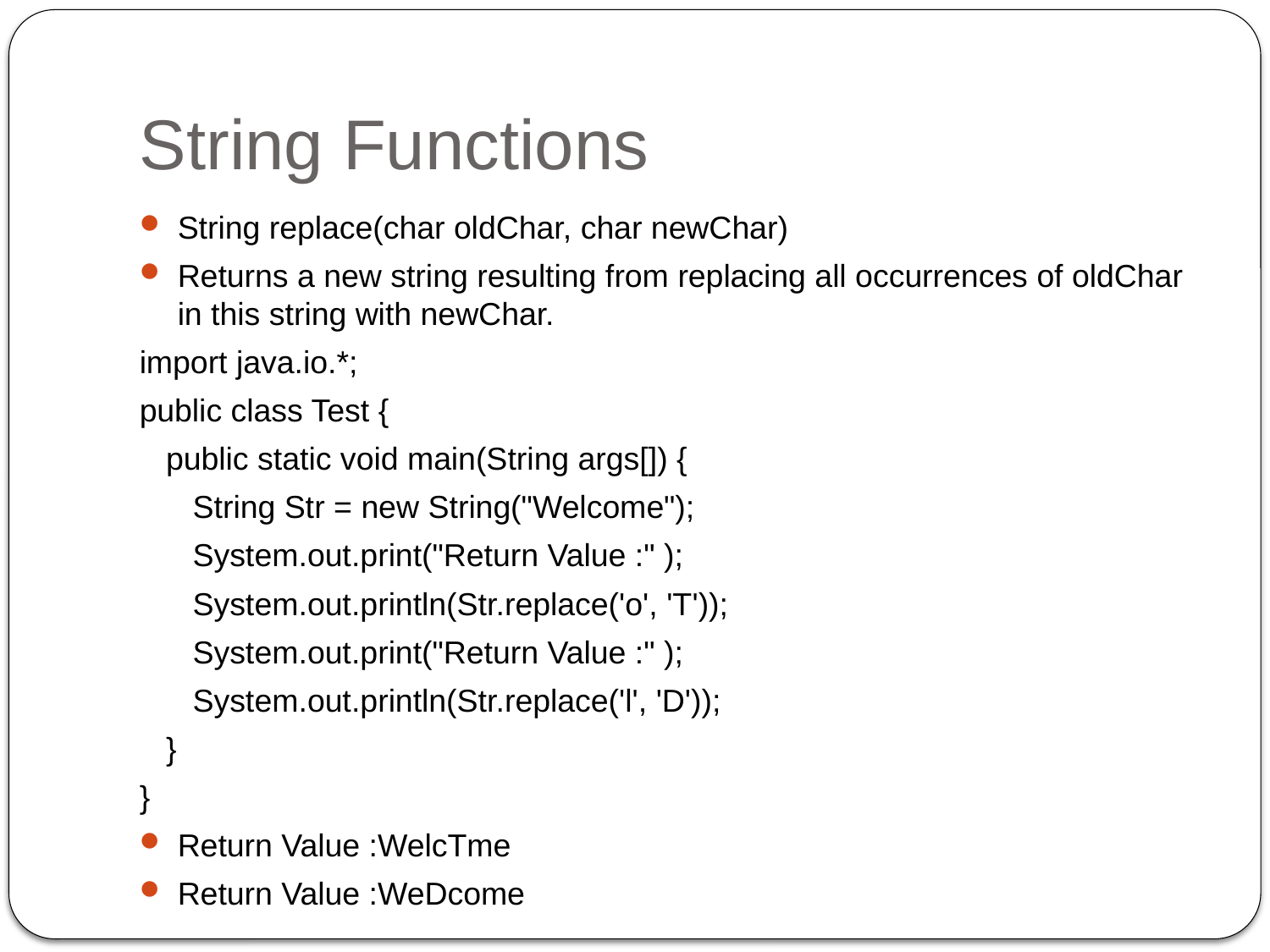

# String Functions
String replace(char oldChar, char newChar)
Returns a new string resulting from replacing all occurrences of oldChar in this string with newChar.
import java.io.*;
public class Test {
   public static void main(String args[]) {
      String Str = new String("Welcome");
      System.out.print("Return Value :" );
      System.out.println(Str.replace('o', 'T'));
      System.out.print("Return Value :" );
      System.out.println(Str.replace('l', 'D'));
   }
}
Return Value :WelcTme
Return Value :WeDcome